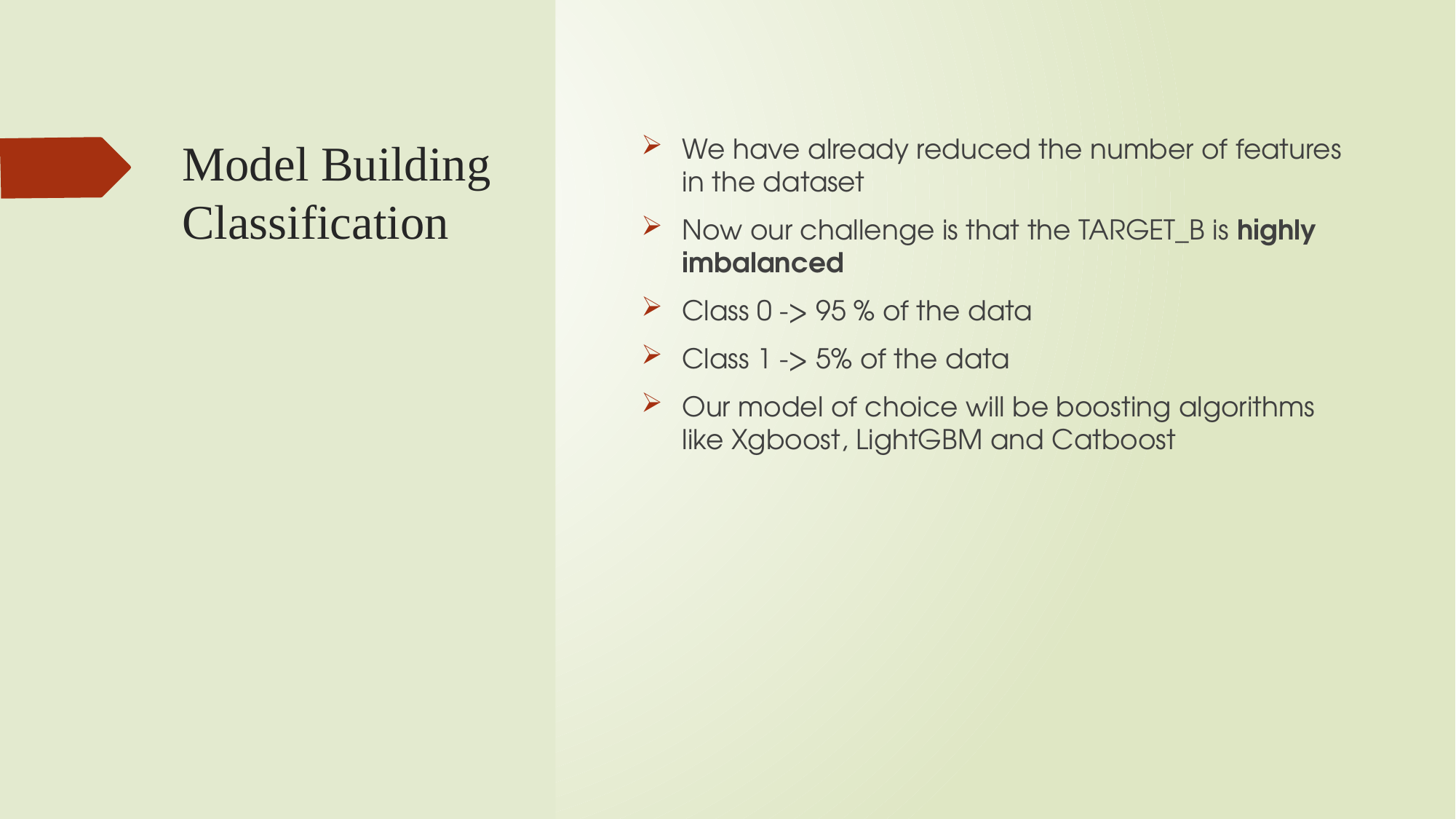

# Model Building Classification
We have already reduced the number of features in the dataset
Now our challenge is that the TARGET_B is highly imbalanced
Class 0 -> 95 % of the data
Class 1 -> 5% of the data
Our model of choice will be boosting algorithms like Xgboost, LightGBM and Catboost